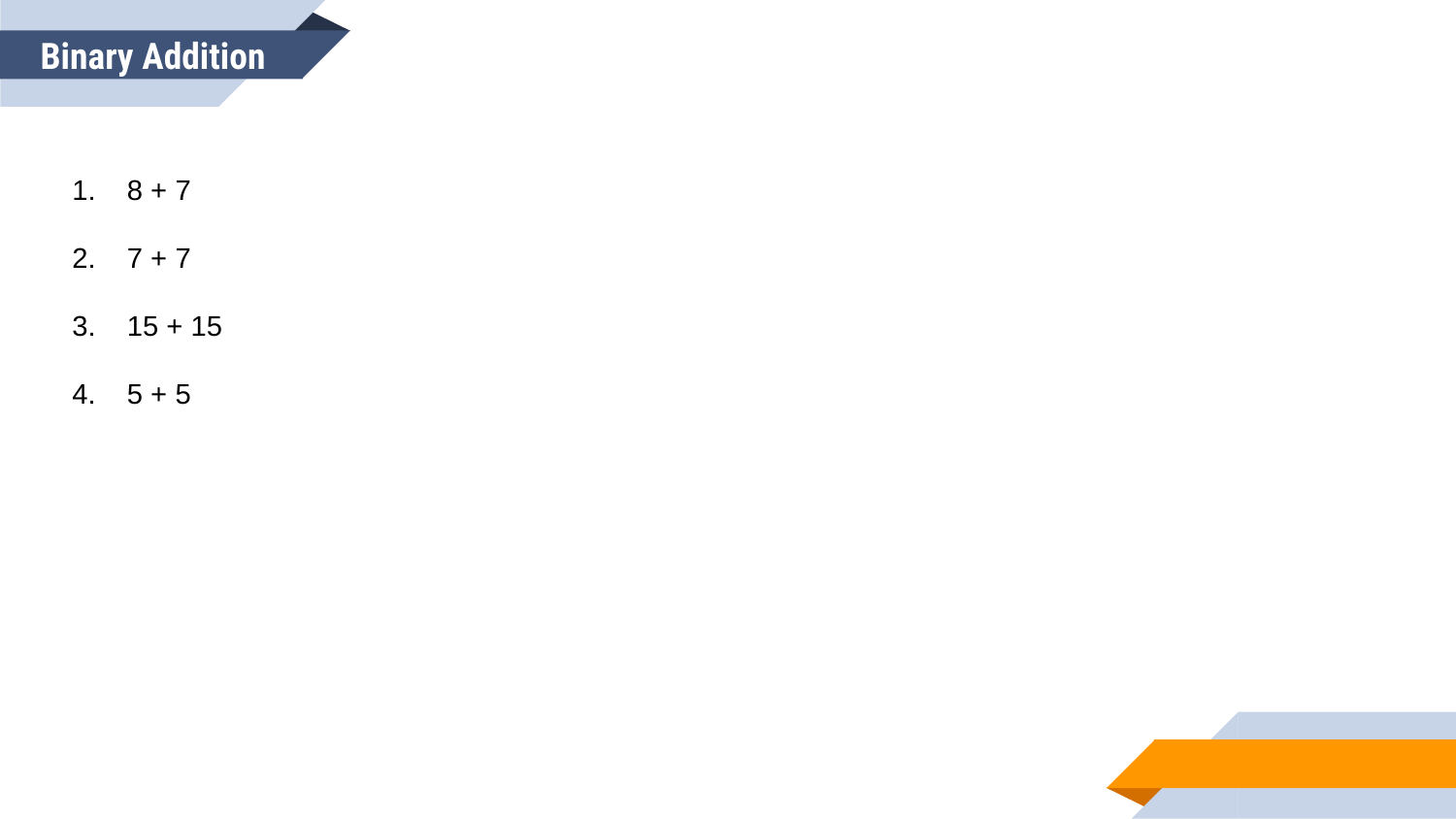

Binary Addition
8 + 7

7 + 7

15 + 15

5 + 5
72